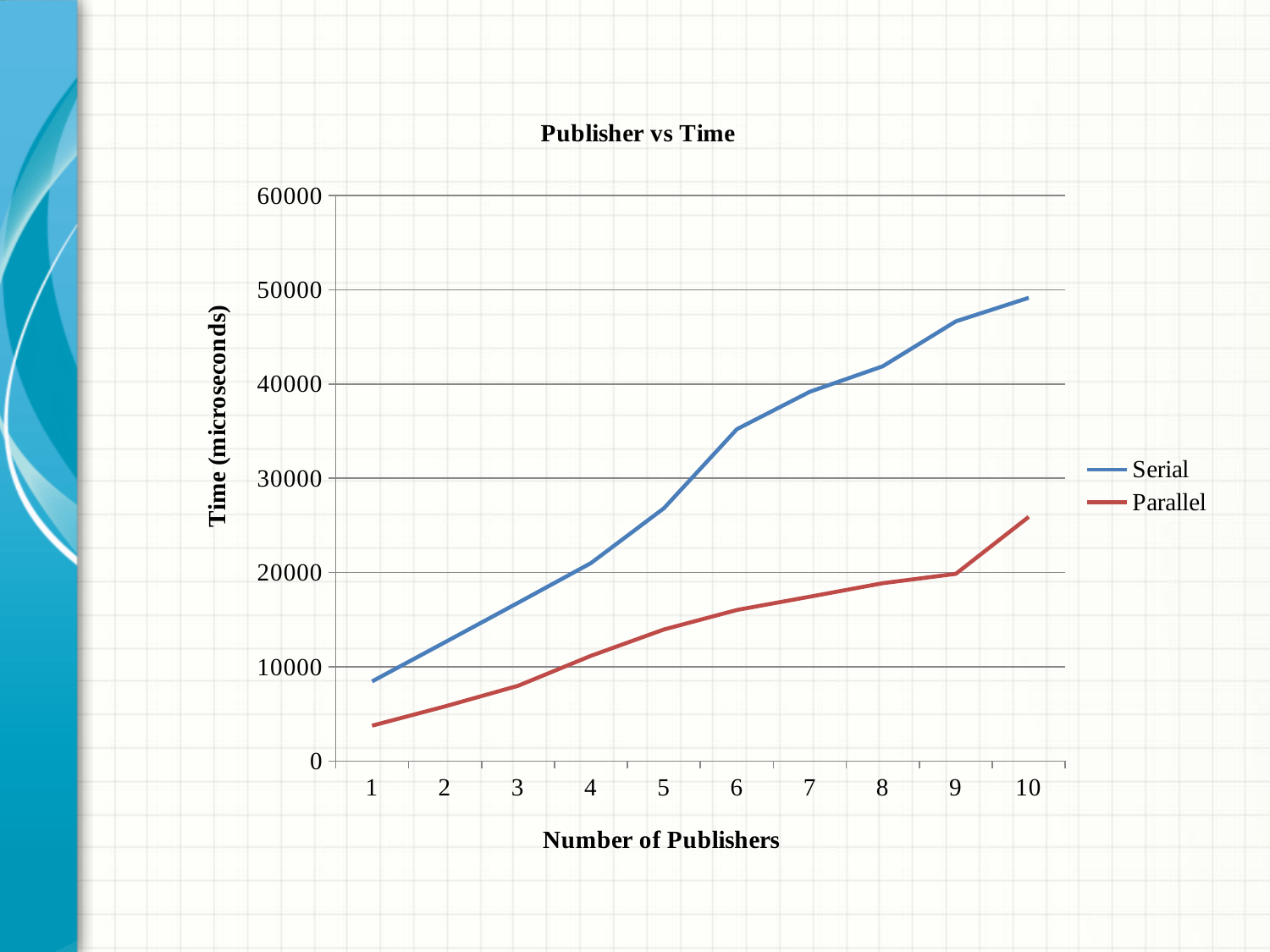

#

### Chart: Publisher vs Time

| Category | Serial | Parallel |
|---|---|---|